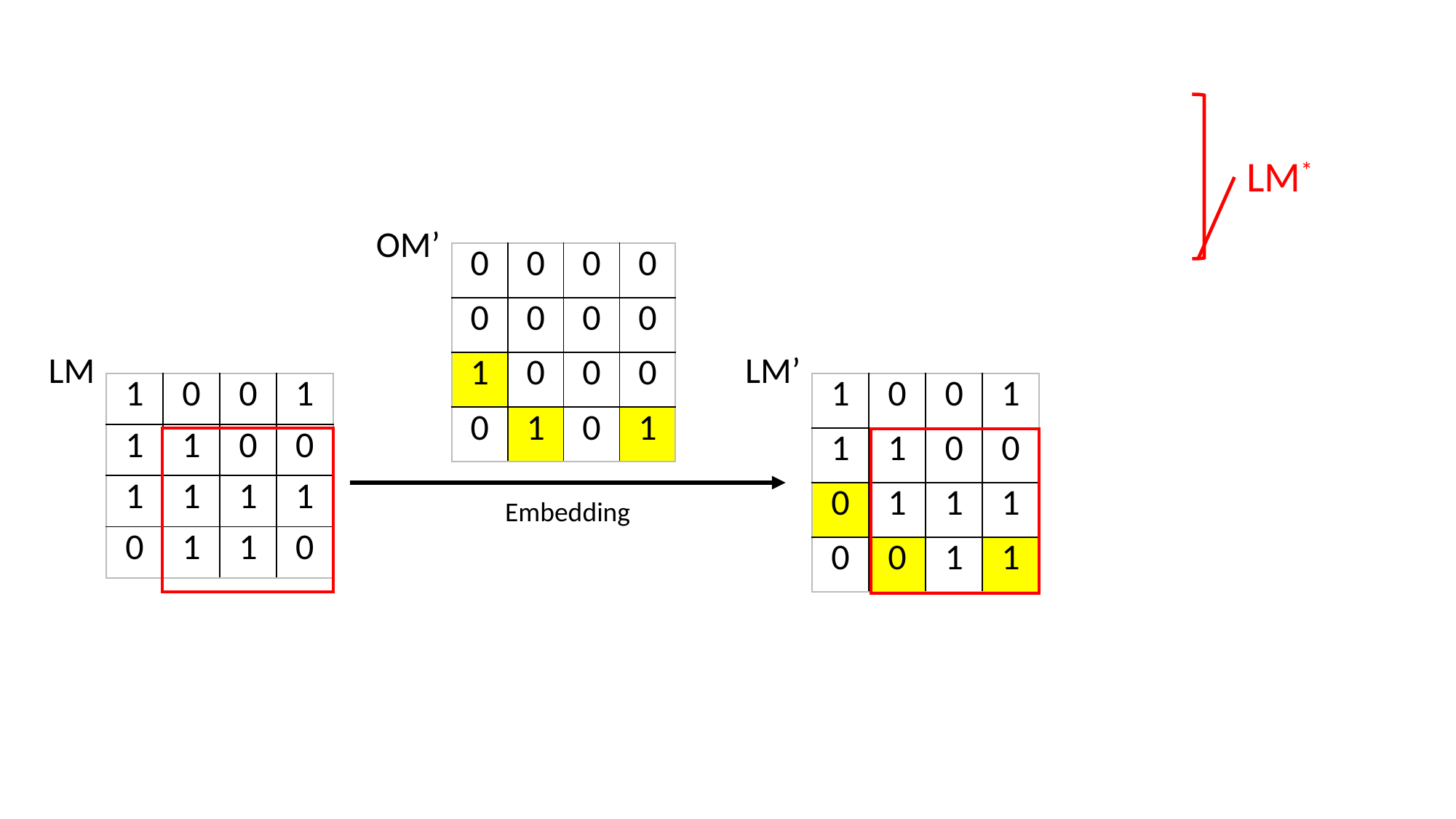

LM*
OM’
| 0 | 0 | 0 | 0 |
| --- | --- | --- | --- |
| 0 | 0 | 0 | 0 |
| 1 | 0 | 0 | 0 |
| 0 | 1 | 0 | 1 |
LM’
LM
| 1 | 0 | 0 | 1 |
| --- | --- | --- | --- |
| 1 | 1 | 0 | 0 |
| 1 | 1 | 1 | 1 |
| 0 | 1 | 1 | 0 |
| 1 | 0 | 0 | 1 |
| --- | --- | --- | --- |
| 1 | 1 | 0 | 0 |
| 0 | 1 | 1 | 1 |
| 0 | 0 | 1 | 1 |
|  |
| --- |
|  |
| --- |
Embedding